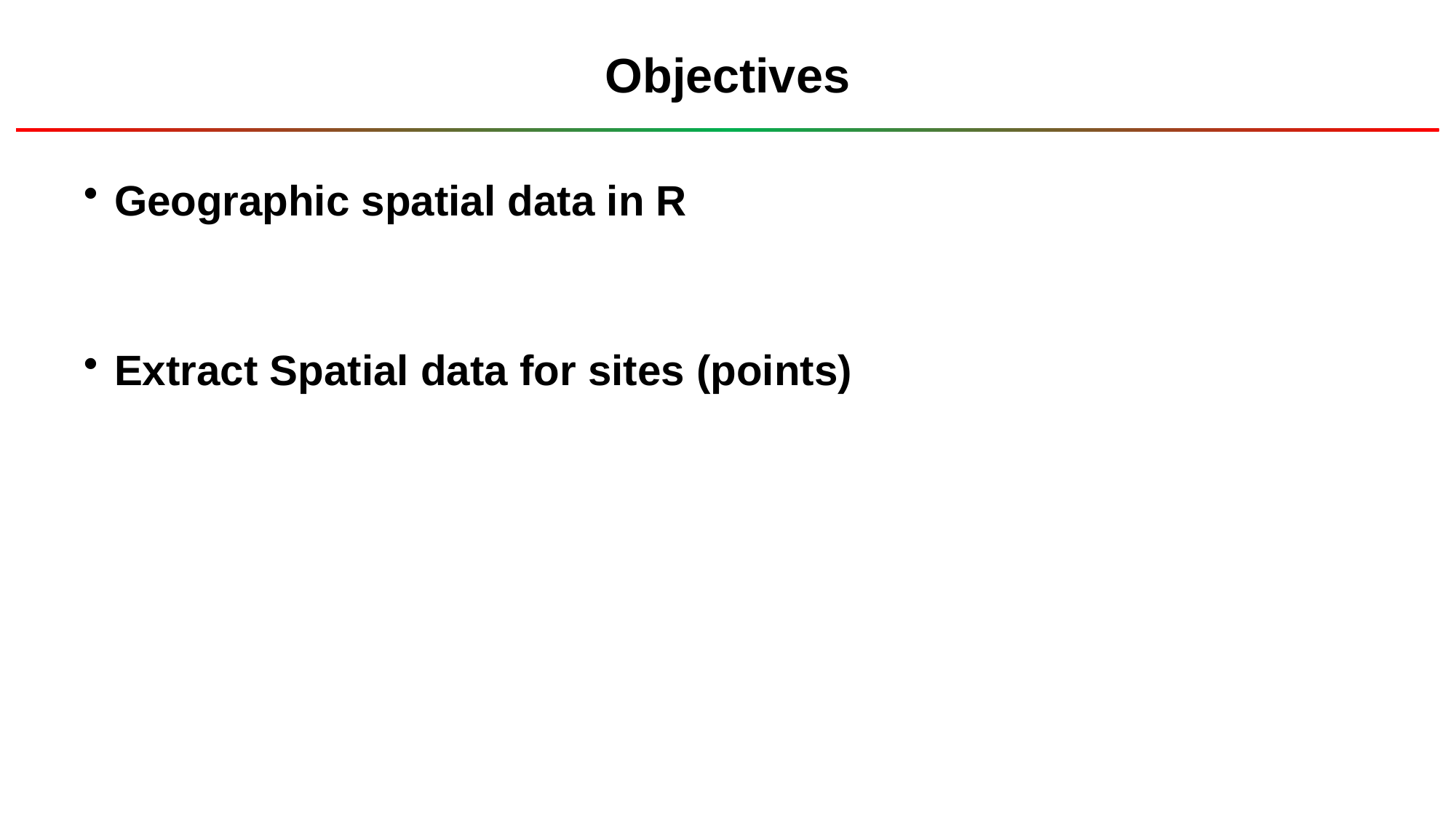

# Objectives
Geographic spatial data in R

Extract Spatial data for sites (points)